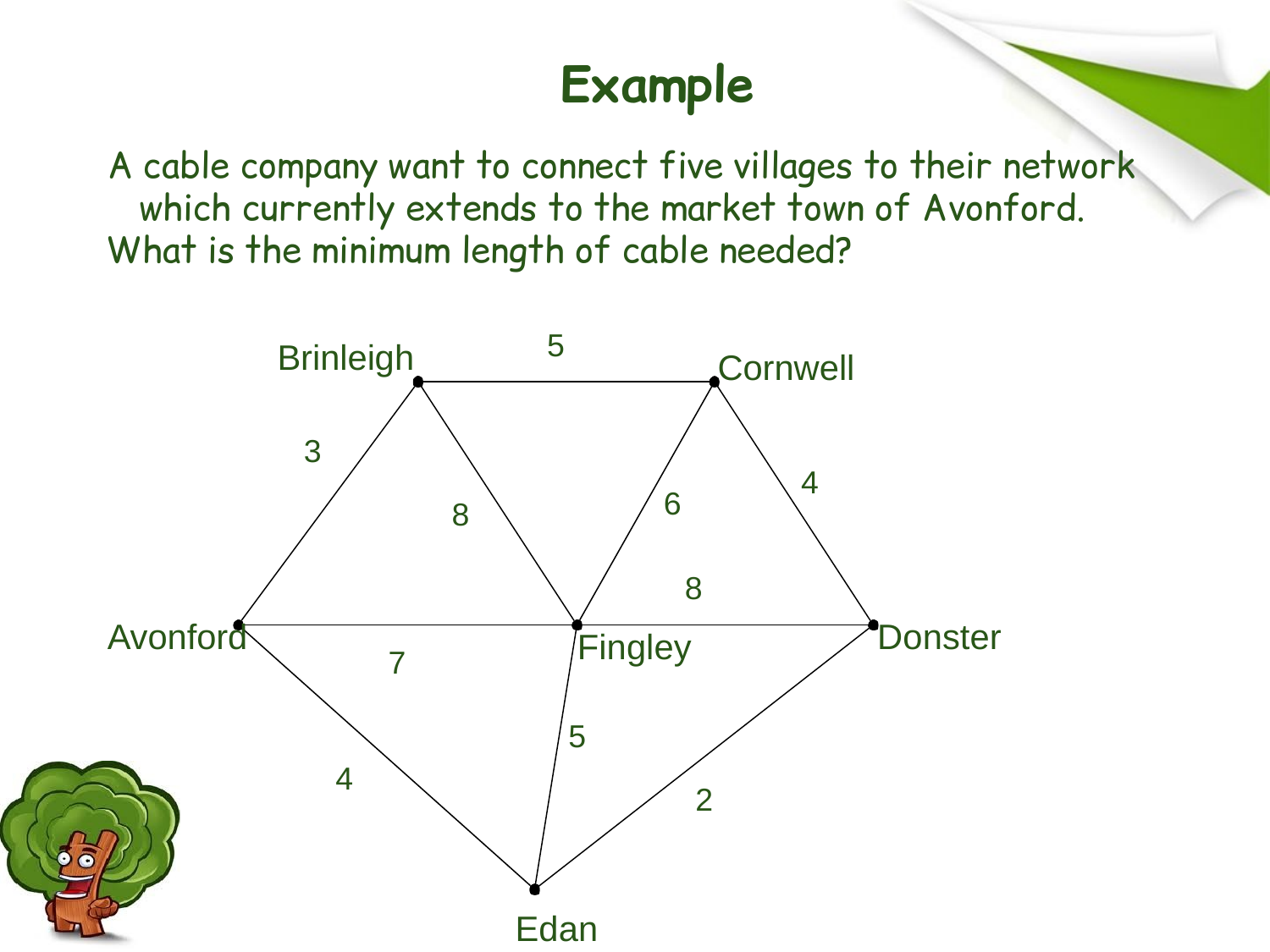

# Example
A cable company want to connect five villages to their network  which currently extends to the market town of Avonford.
What is the minimum length of cable needed?
5
Brinleigh
Cornwell

3
4
6
8
8
Avonford
Donster
Fingley
7
5
4

2
Edan